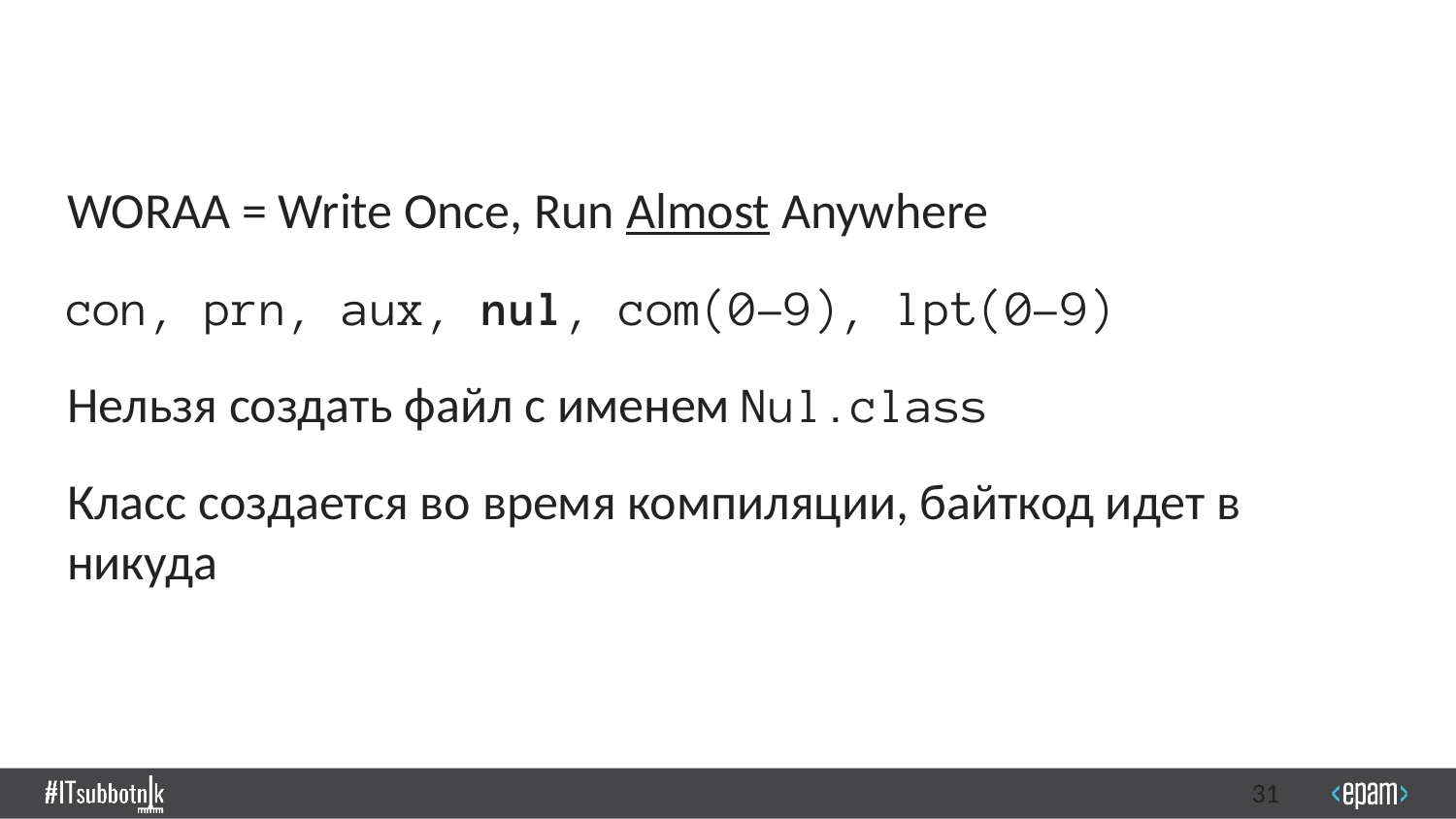

WORAA = Write Once, Run Almost Anywhere
con, prn, aux, nul, com(0-9), lpt(0-9)
Нельзя создать файл с именем Nul.class
Класс создается во время компиляции, байткод идет в никуда
31